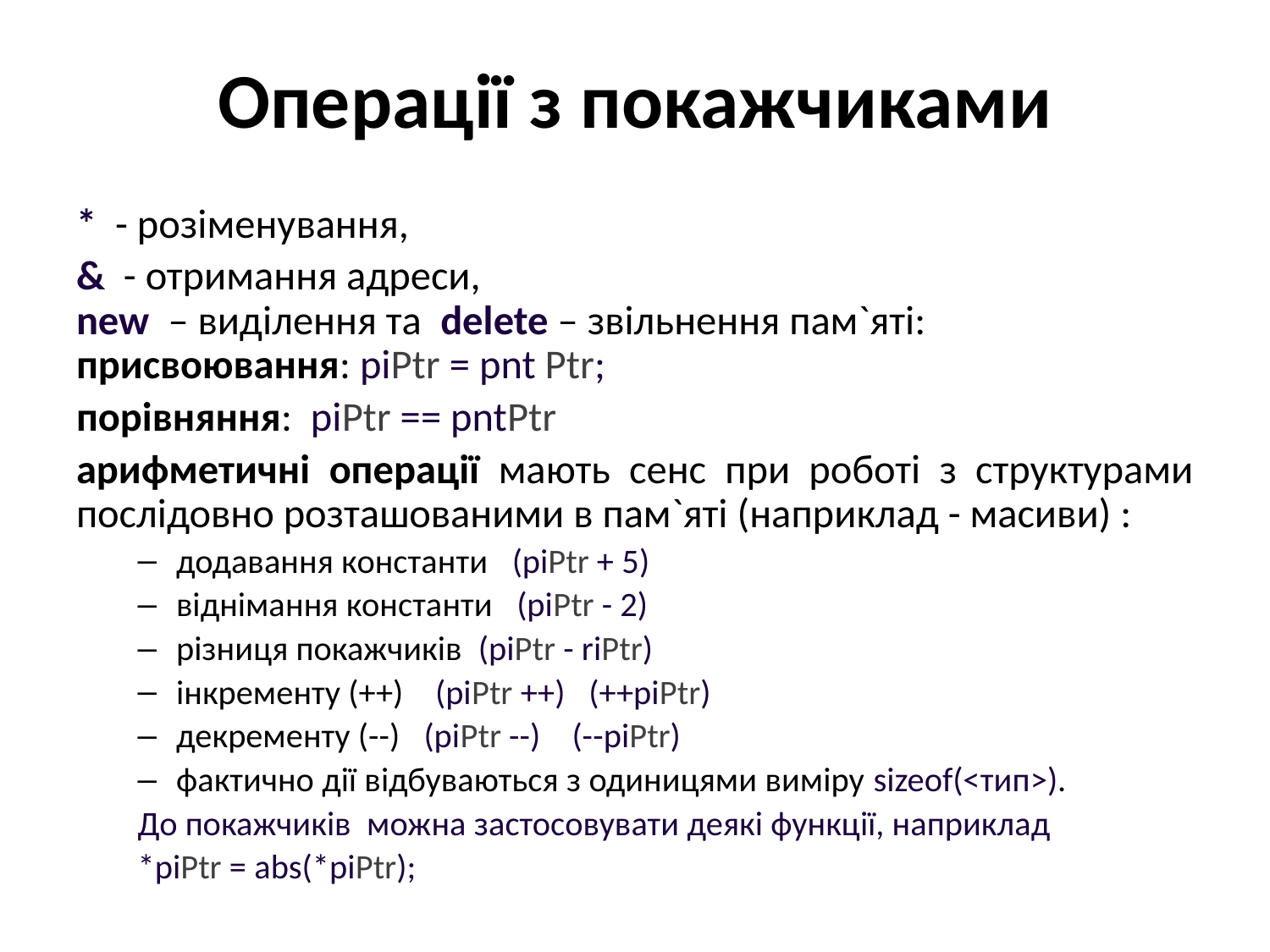

# Операції з покажчиками
*  - розіменування,
&  - отримання адреси,
new  – виділення та  delete – звільнення пам`яті:
присвоювання: piРtr = pnt Рtr;
порівняння:  piРtr == pntРtr
арифметичні операції мають сенс при роботі з структурами послідовно розташованими в пам`яті (наприклад - масиви) :
додавання константи   (piРtr + 5)
віднімання константи   (piРtr - 2)
різниця покажчиків  (piРtr - riРtr)
інкременту (++)    (piРtr ++)   (++piРtr)
декременту (--)   (piРtr --)    (--piРtr)
фактично дії відбуваються з одиницями виміру sizeof(<тип>).
До покажчиків  можна застосовувати деякі функції, наприклад
*piРtr = abs(*piРtr);